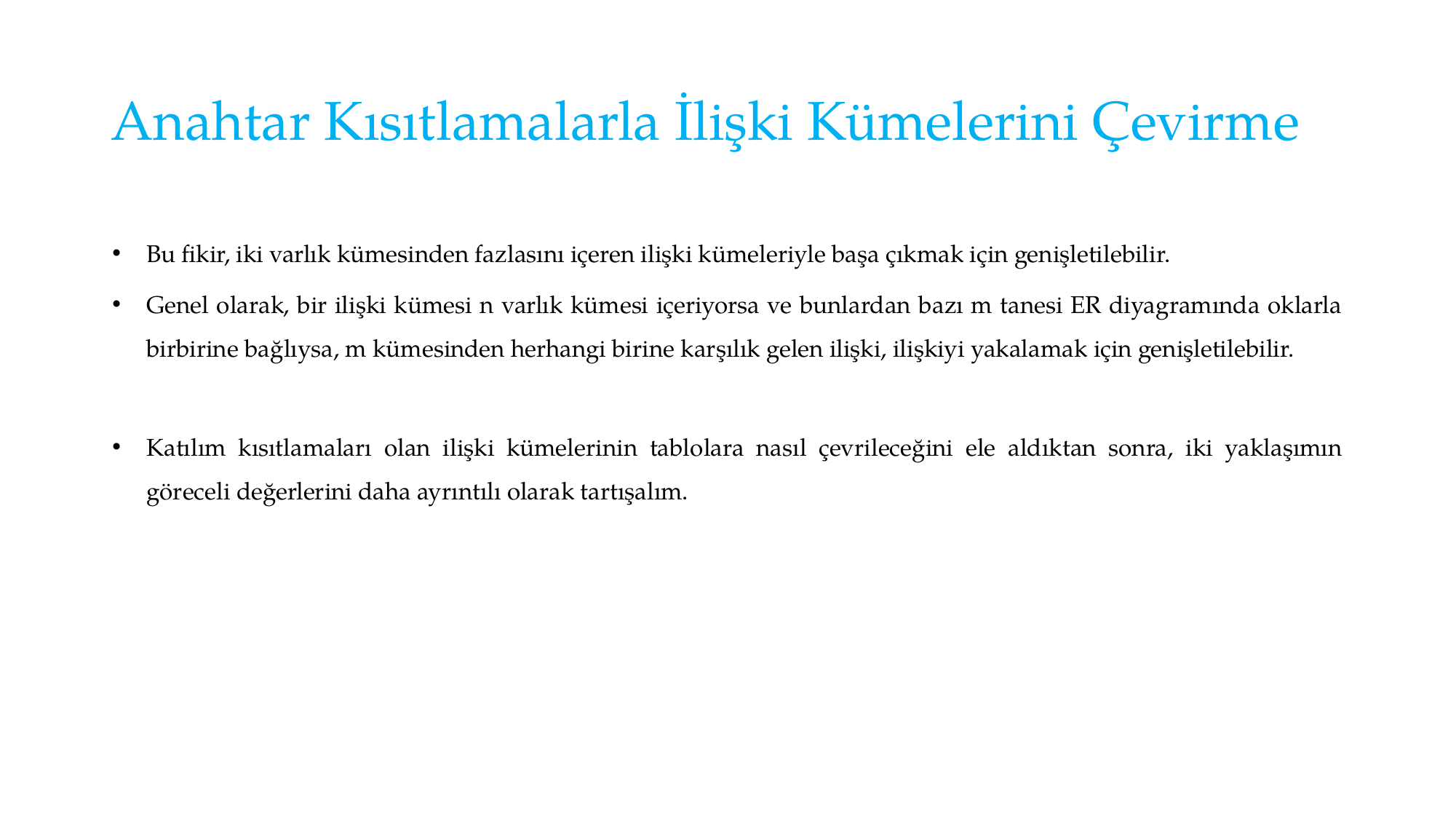

# Anahtar Kısıtlamalarla İlişki Kümelerini Çevirme
Bu fikir, iki varlık kümesinden fazlasını içeren ilişki kümeleriyle başa çıkmak için genişletilebilir.
Genel olarak, bir ilişki kümesi n varlık kümesi içeriyorsa ve bunlardan bazı m tanesi ER diyagramında oklarla birbirine bağlıysa, m kümesinden herhangi birine karşılık gelen ilişki, ilişkiyi yakalamak için genişletilebilir.

Katılım kısıtlamaları olan ilişki kümelerinin tablolara nasıl çevrileceğini ele aldıktan sonra, iki yaklaşımın göreceli değerlerini daha ayrıntılı olarak tartışalım.